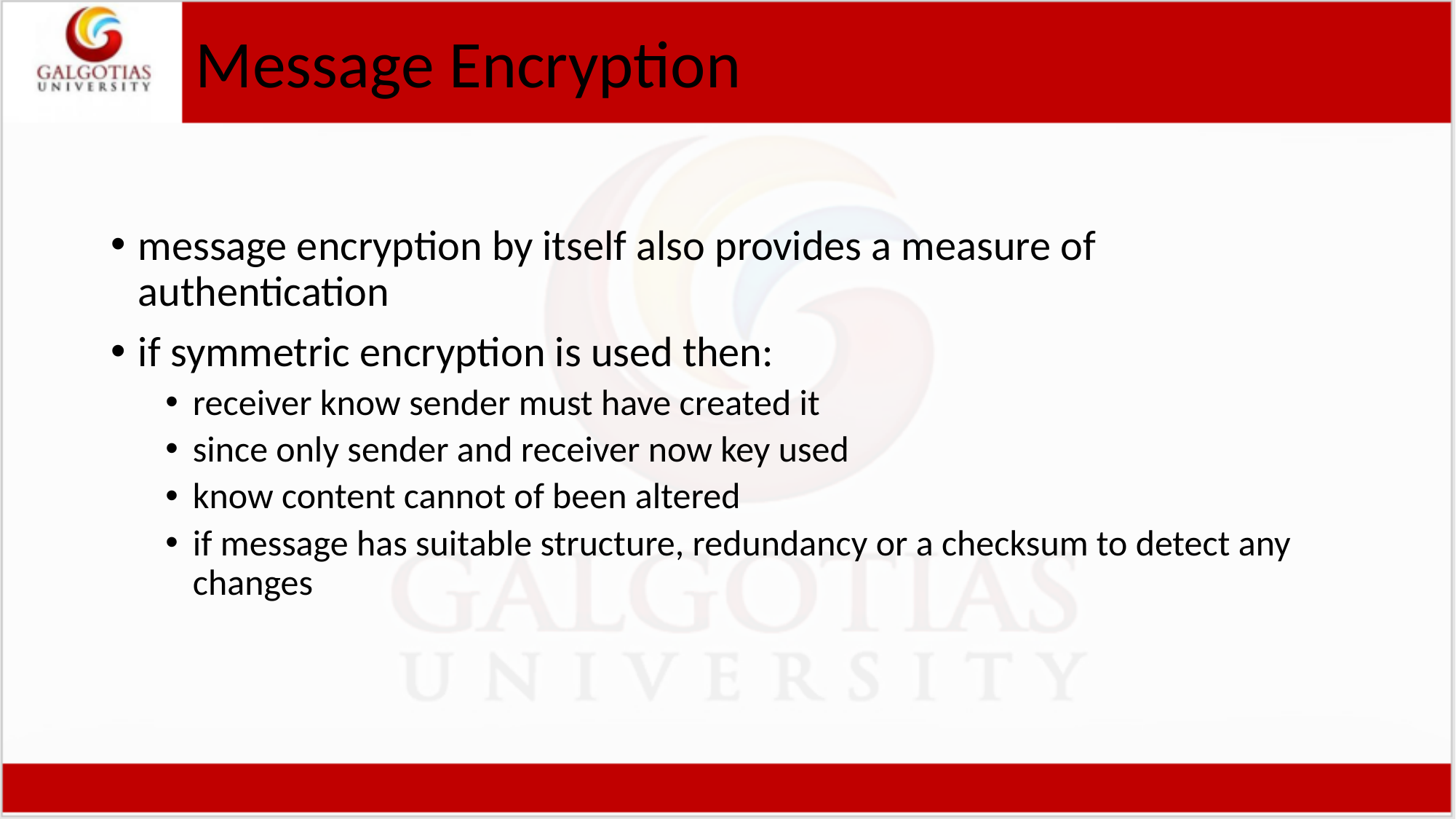

# Message Encryption
message encryption by itself also provides a measure of authentication
if symmetric encryption is used then:
receiver know sender must have created it
since only sender and receiver now key used
know content cannot of been altered
if message has suitable structure, redundancy or a checksum to detect any changes